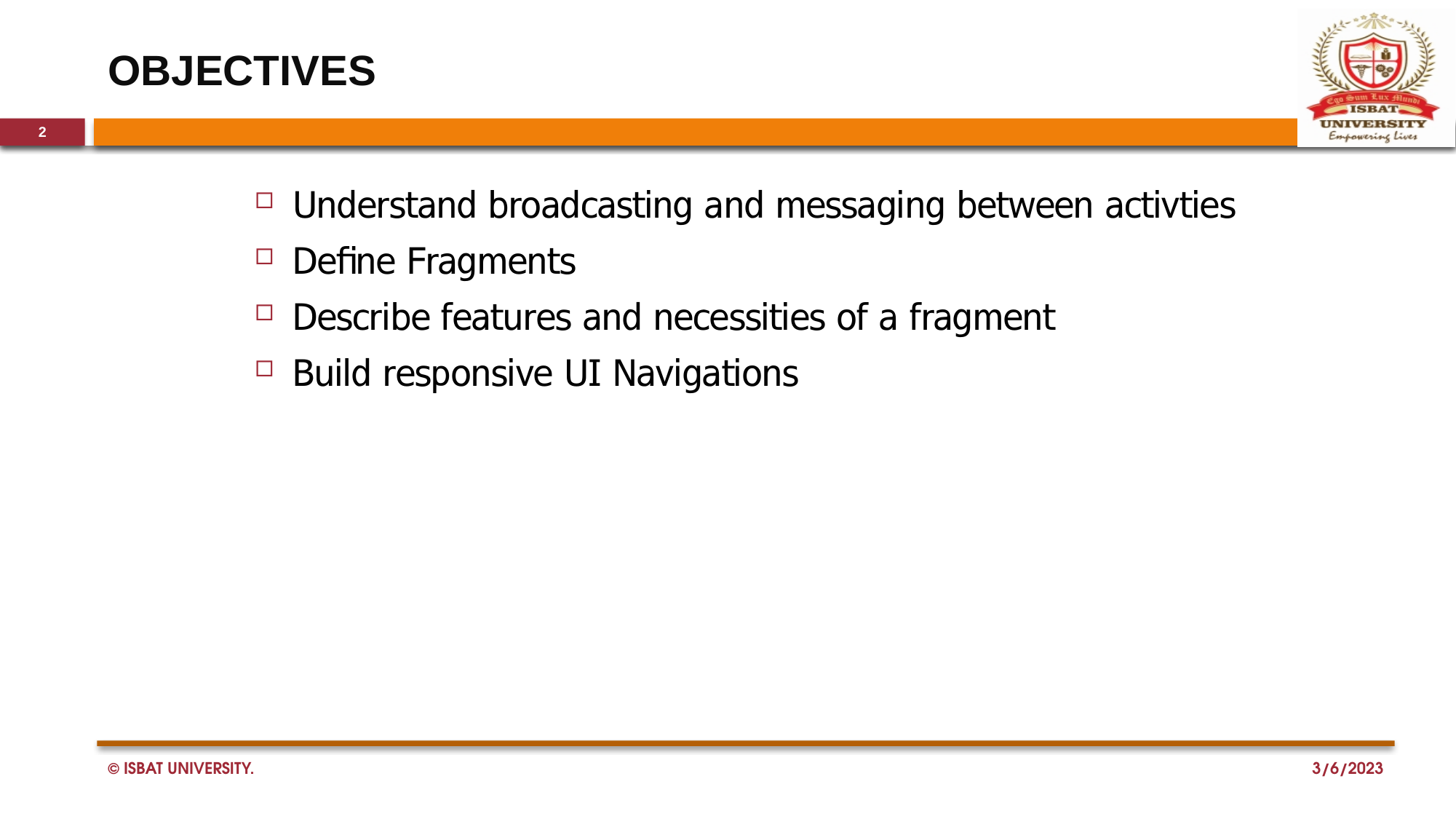

# OBJECTIVES
2
Understand broadcasting and messaging between activties
Define Fragments
Describe features and necessities of a fragment
Build responsive UI Navigations